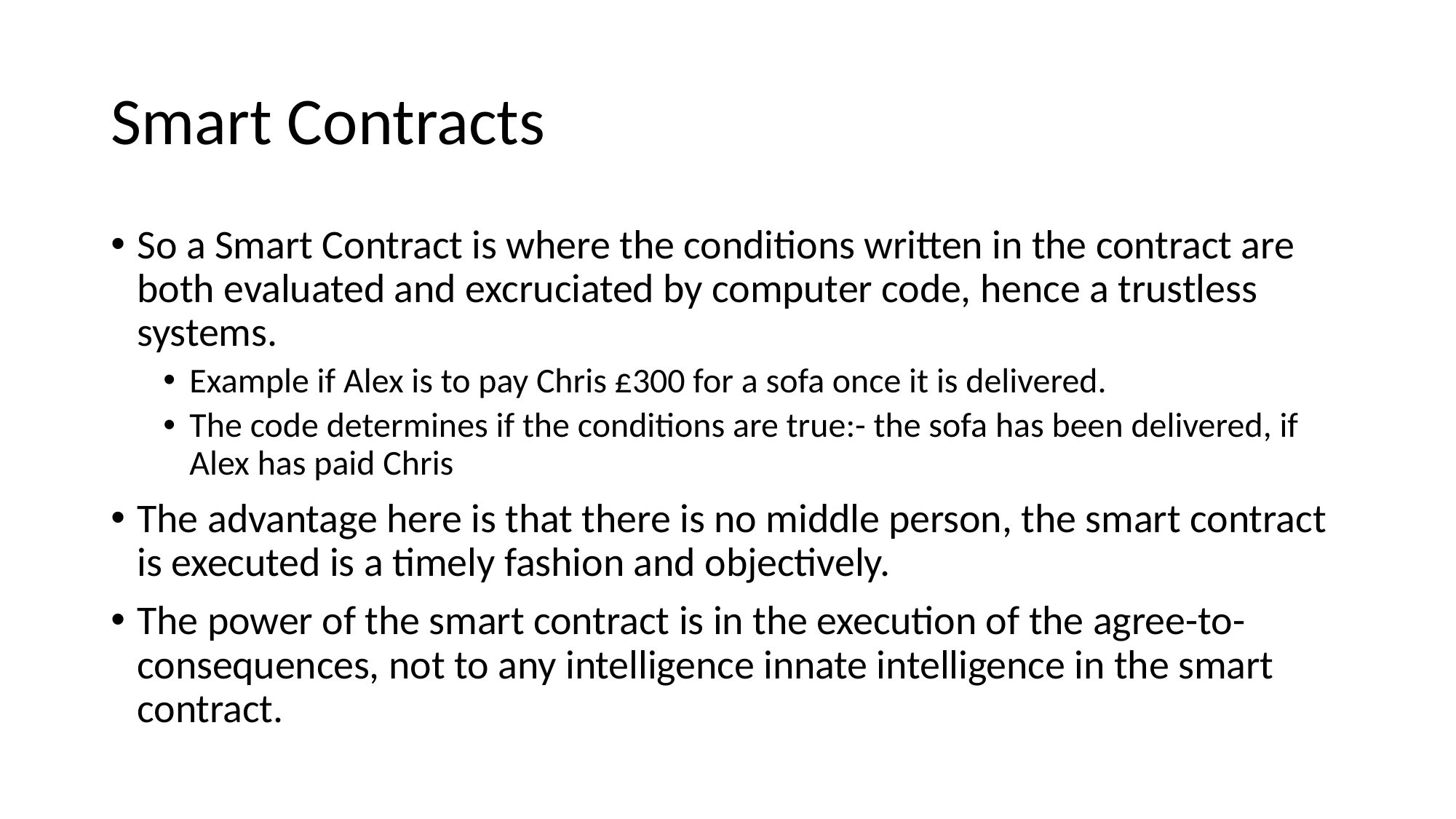

# Smart Contracts
So a Smart Contract is where the conditions written in the contract are both evaluated and excruciated by computer code, hence a trustless systems.
Example if Alex is to pay Chris £300 for a sofa once it is delivered.
The code determines if the conditions are true:- the sofa has been delivered, if Alex has paid Chris
The advantage here is that there is no middle person, the smart contract is executed is a timely fashion and objectively.
The power of the smart contract is in the execution of the agree-to-consequences, not to any intelligence innate intelligence in the smart contract.